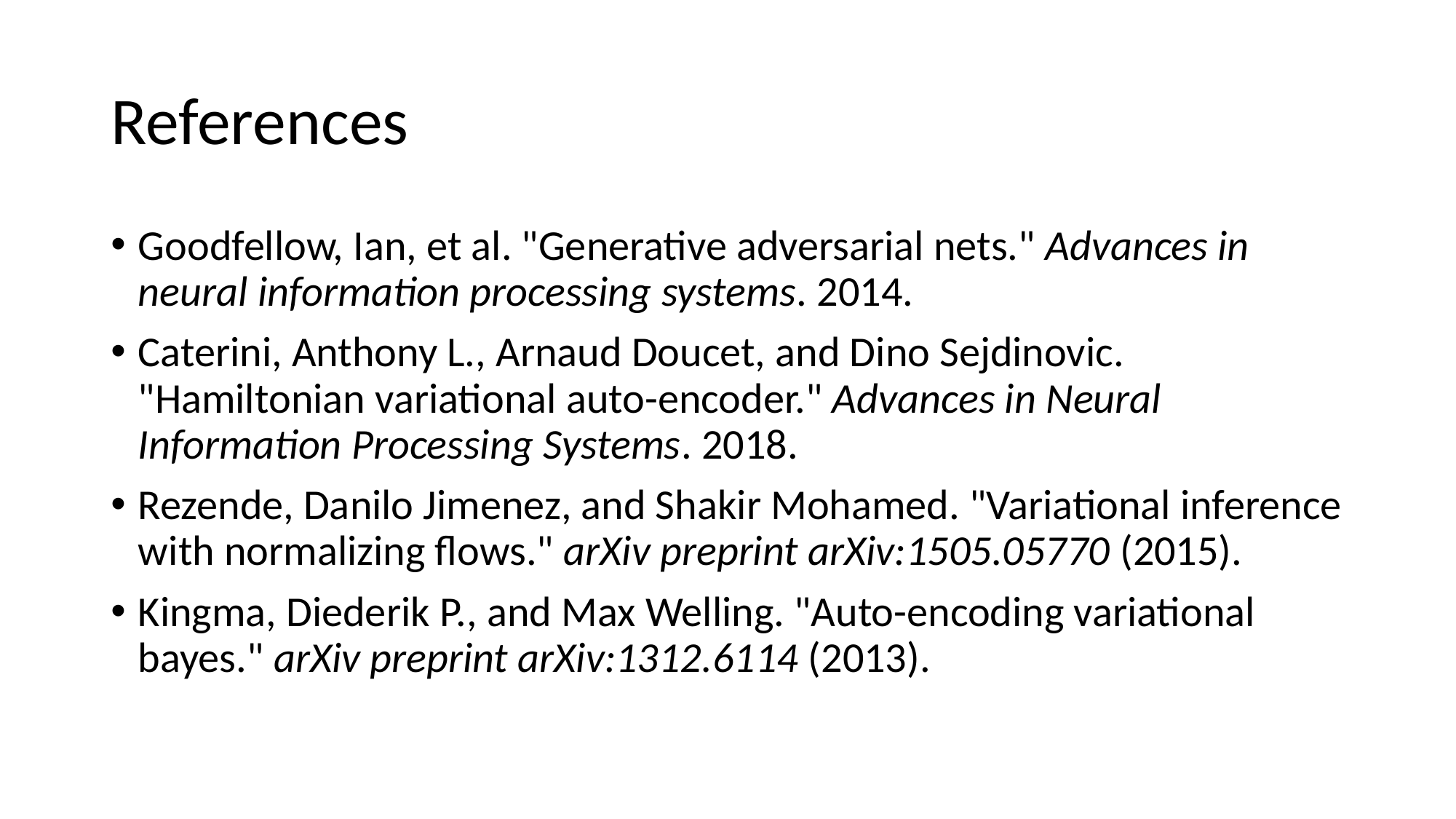

# References
Goodfellow, Ian, et al. "Generative adversarial nets." Advances in neural information processing systems. 2014.
Caterini, Anthony L., Arnaud Doucet, and Dino Sejdinovic. "Hamiltonian variational auto-encoder." Advances in Neural Information Processing Systems. 2018.
Rezende, Danilo Jimenez, and Shakir Mohamed. "Variational inference with normalizing flows." arXiv preprint arXiv:1505.05770 (2015).
Kingma, Diederik P., and Max Welling. "Auto-encoding variational bayes." arXiv preprint arXiv:1312.6114 (2013).